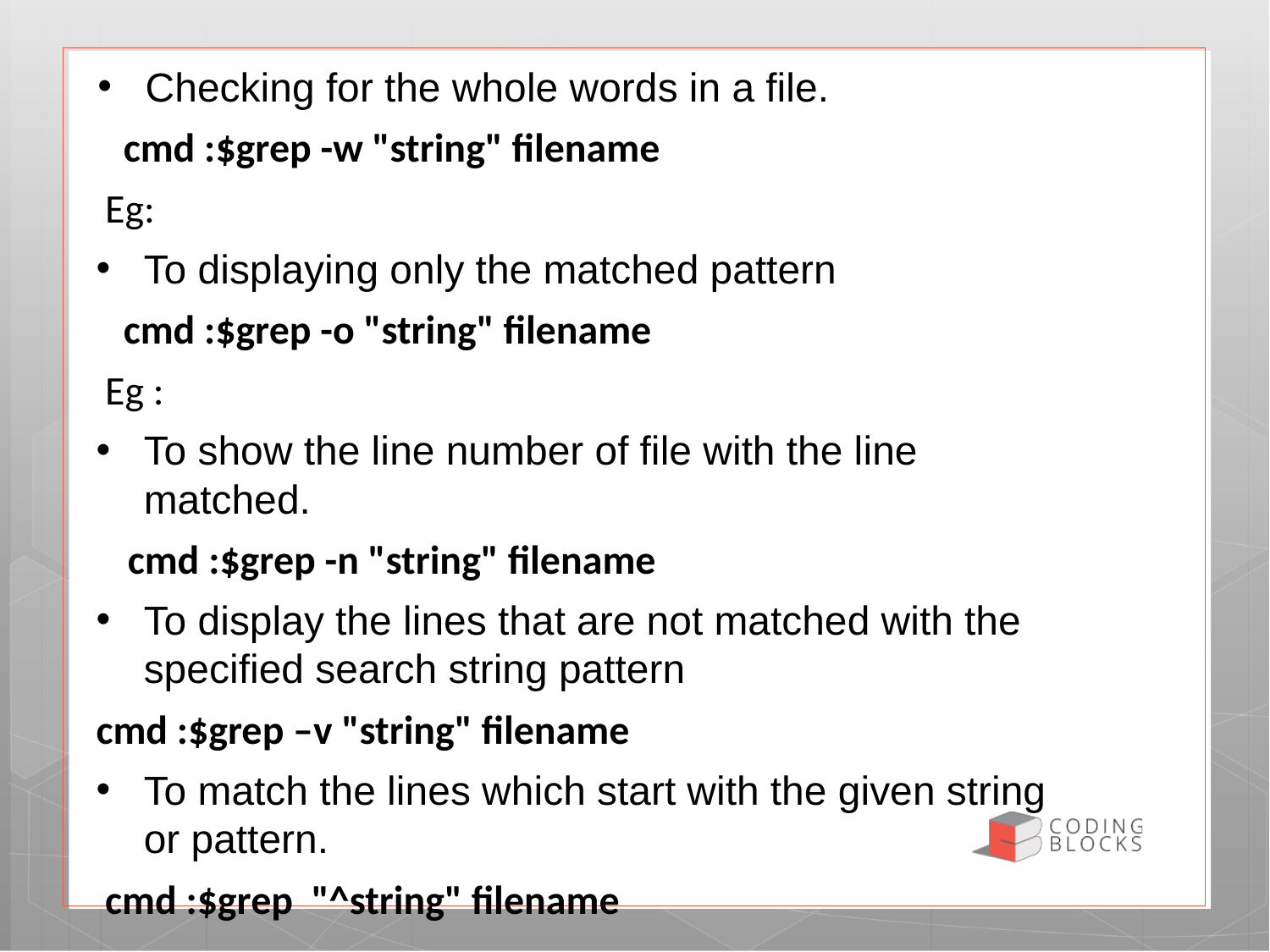

Checking for the whole words in a file.
   cmd :$grep -w "string" filename
 Eg:
To displaying only the matched pattern
   cmd :$grep -o "string" filename
 Eg :
To show the line number of file with the line matched.
   cmd :$grep -n "string" filename
To display the lines that are not matched with the specified search string pattern
cmd :$grep –v "string" filename
To match the lines which start with the given string or pattern.
 cmd :$grep  "^string" filename